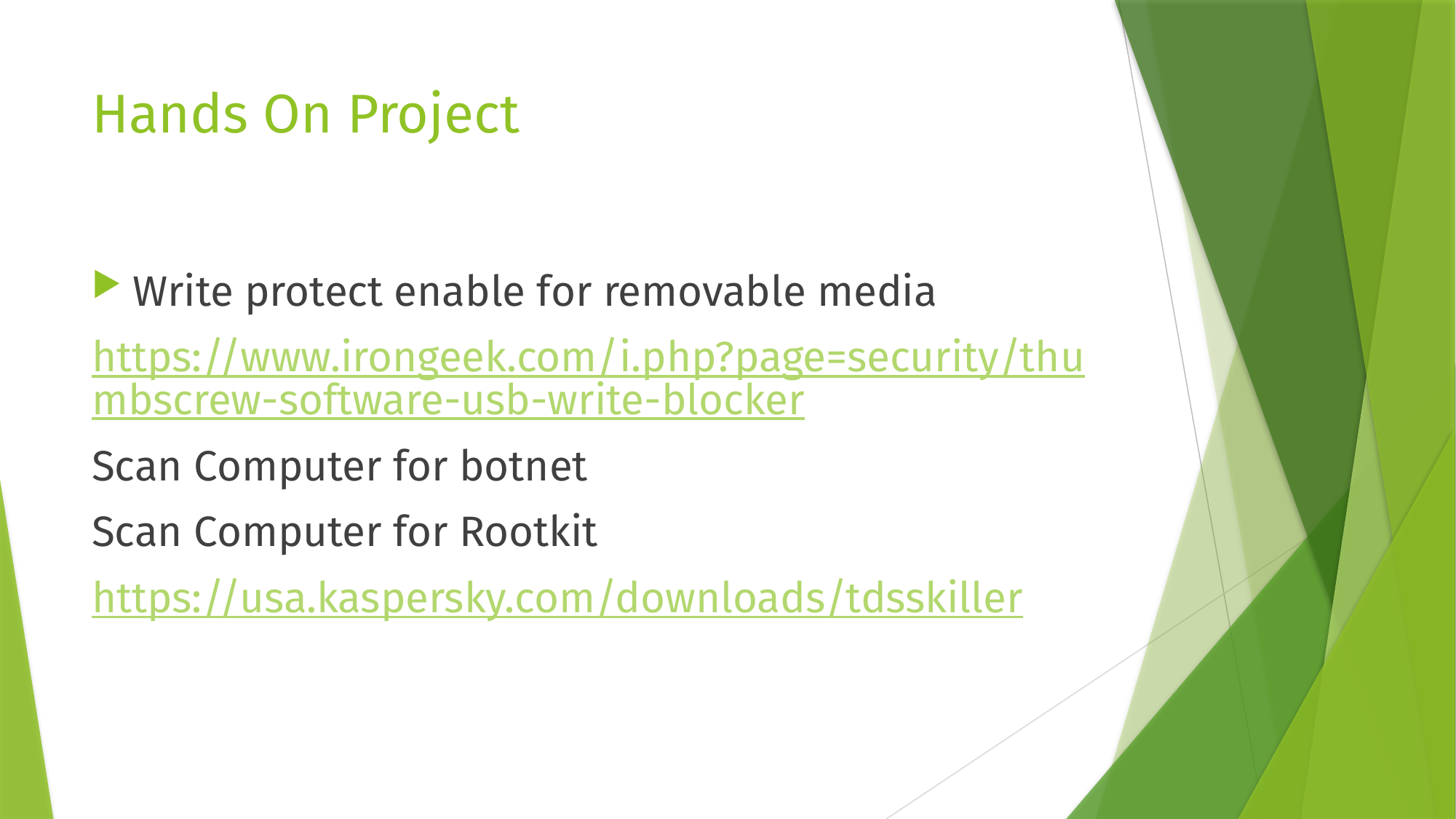

# Hands On Project
Write protect enable for removable media
https://www.irongeek.com/i.php?page=security/thumbscrew-software-usb-write-blocker
Scan Computer for botnet
Scan Computer for Rootkit
https://usa.kaspersky.com/downloads/tdsskiller